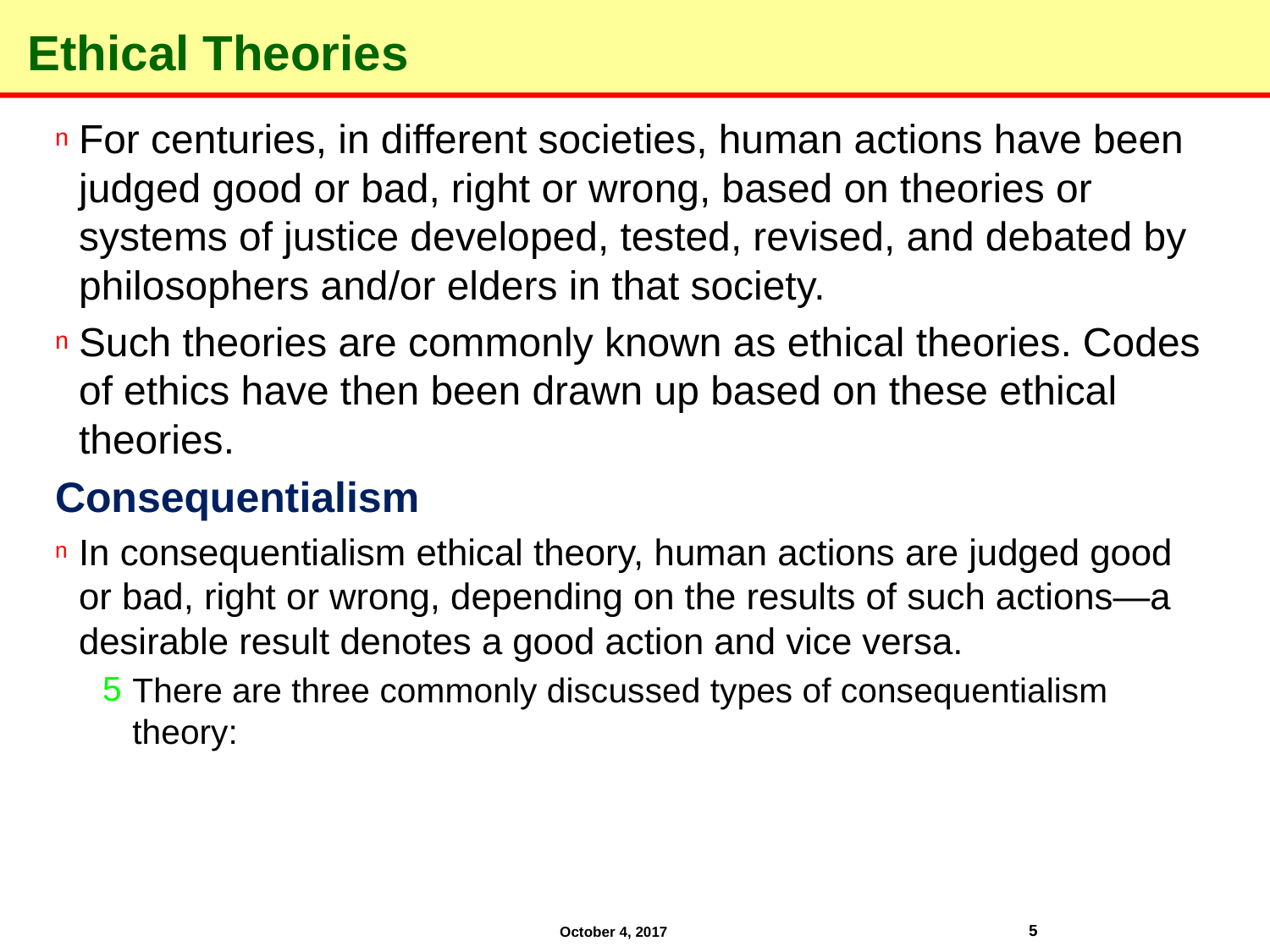

# Ethical Theories
For centuries, in different societies, human actions have been judged good or bad, right or wrong, based on theories or systems of justice developed, tested, revised, and debated by philosophers and/or elders in that society.
Such theories are commonly known as ethical theories. Codes of ethics have then been drawn up based on these ethical theories.
Consequentialism
In consequentialism ethical theory, human actions are judged good or bad, right or wrong, depending on the results of such actions—a desirable result denotes a good action and vice versa.
There are three commonly discussed types of consequentialism theory: